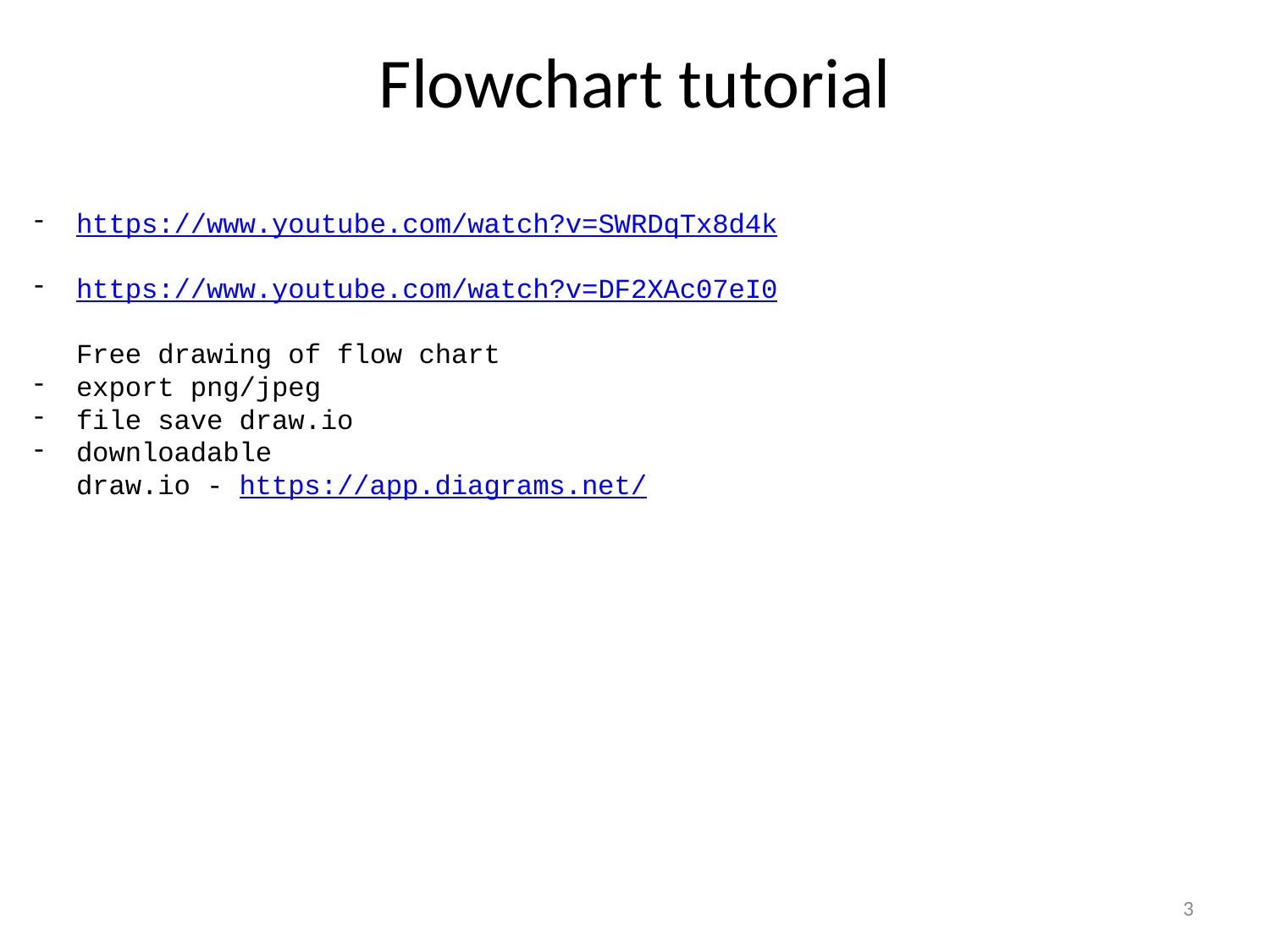

Flowchart tutorial
https://www.youtube.com/watch?v=SWRDqTx8d4k

https://www.youtube.com/watch?v=DF2XAc07eI0

Free drawing of flow chart
export png/jpeg
file save draw.io
downloadable
draw.io - https://app.diagrams.net/

3